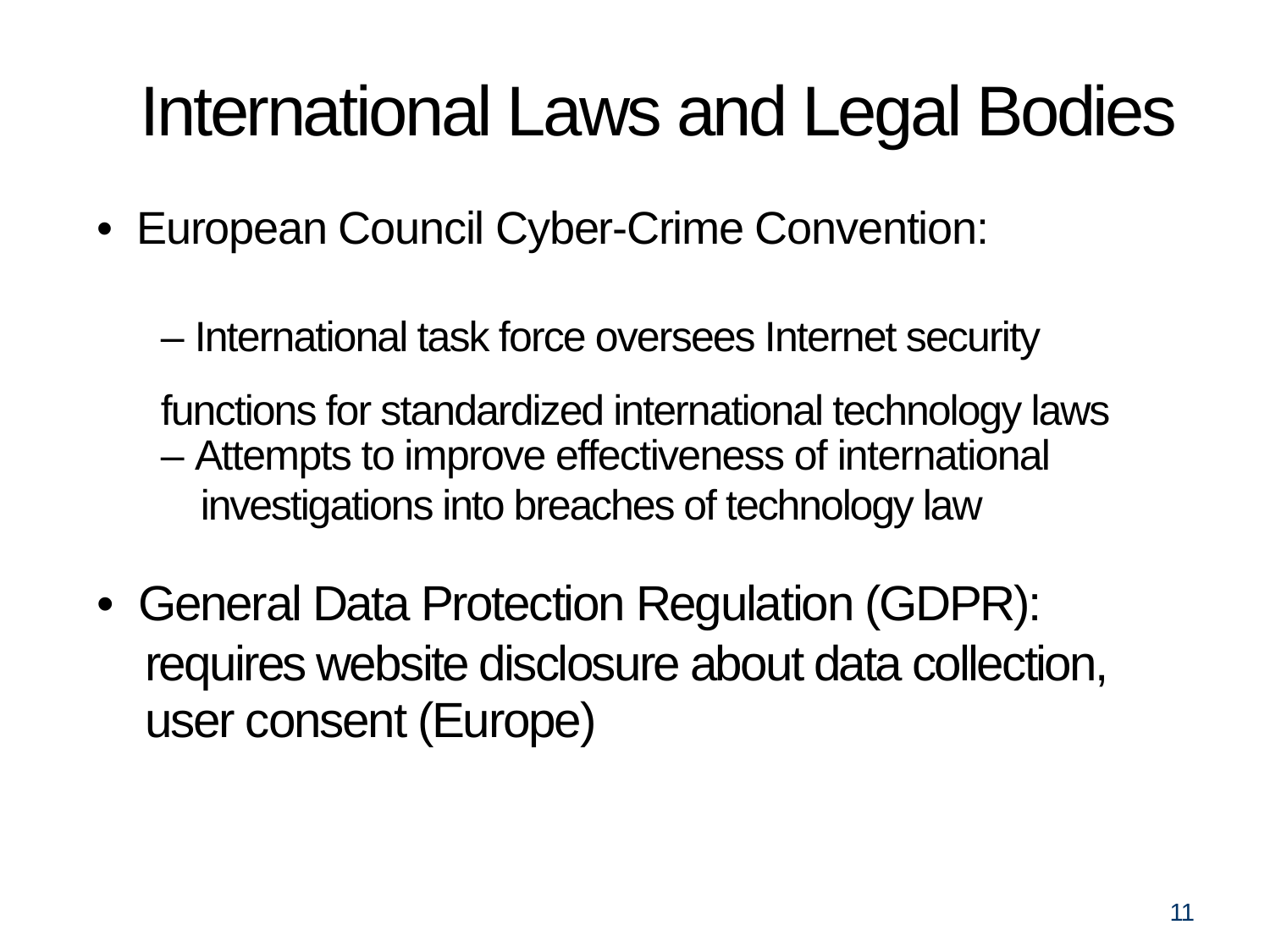

International Laws and Legal Bodies
•  European Council Cyber-Crime Convention:
– International task force oversees Internet security
functions for standardized international technology laws
– Attempts to improve effectiveness of international
investigations into breaches of technology law
•  General Data Protection Regulation (GDPR):
requires website disclosure about data collection,
user consent (Europe)
11